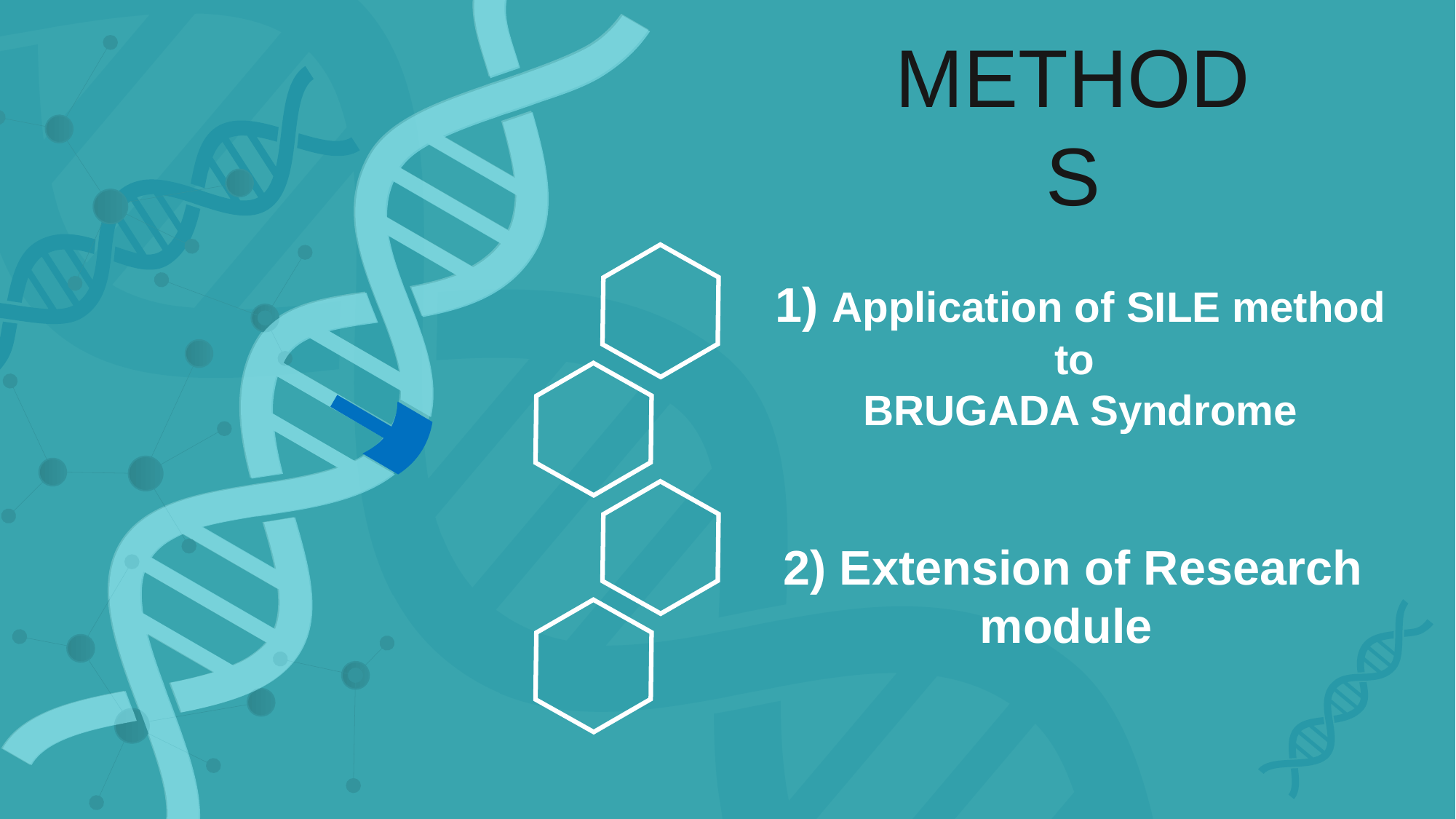

METHODS

1) Application of SILE method to
BRUGADA Syndrome

2) Extension of Research module